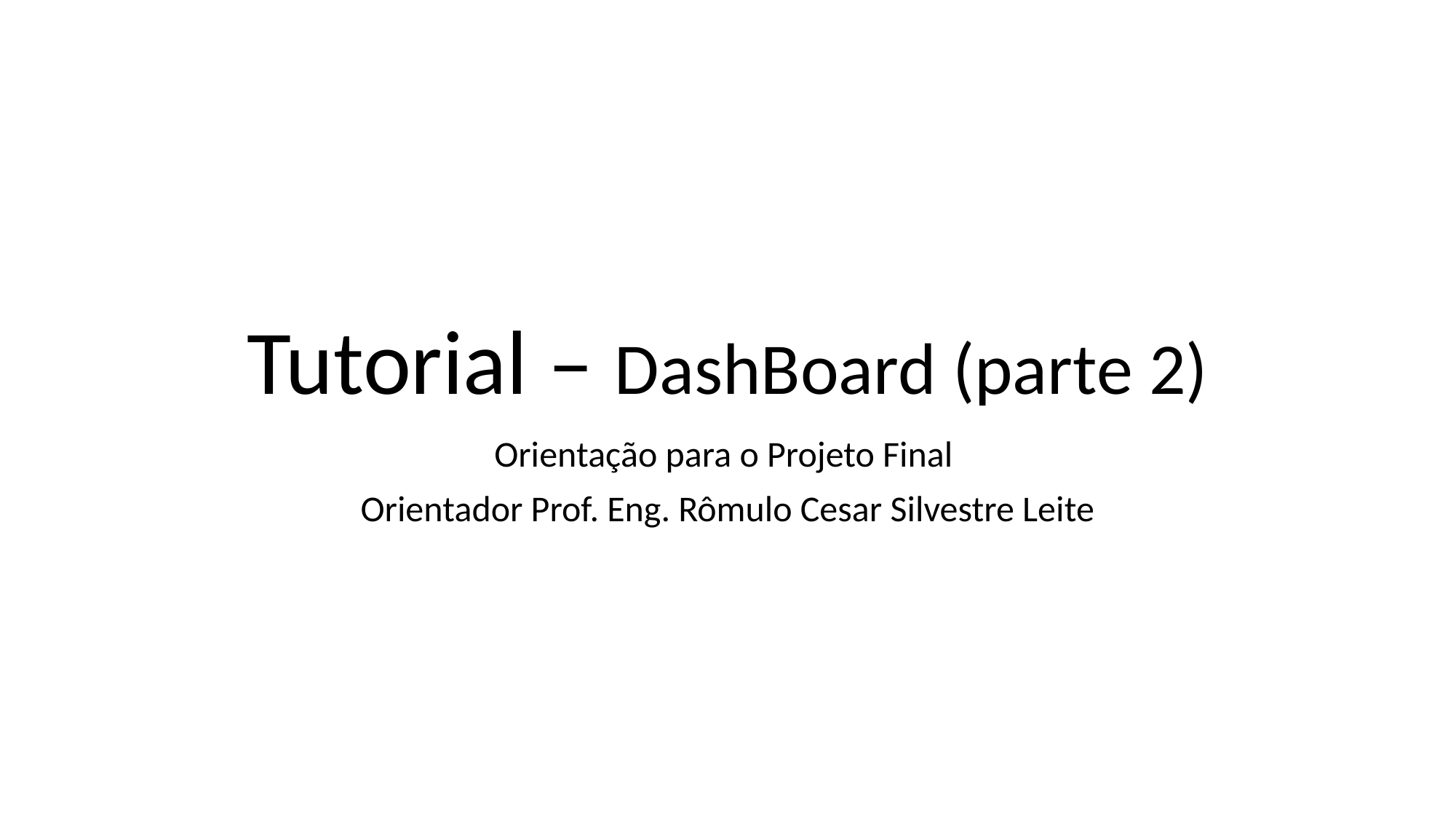

# Tutorial – DashBoard (parte 2)
Orientação para o Projeto Final
Orientador Prof. Eng. Rômulo Cesar Silvestre Leite